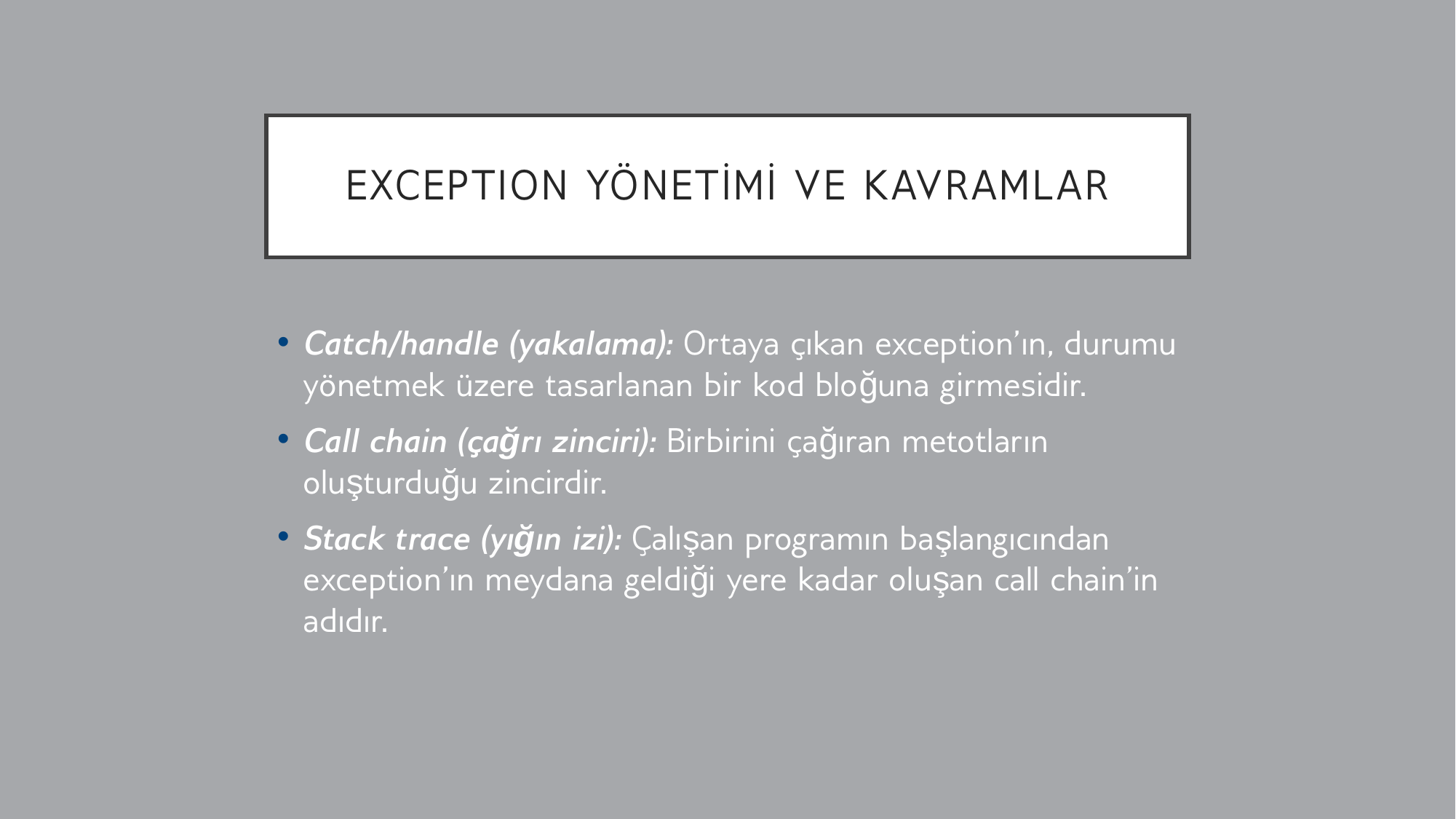

# EXCEPTION YÖNETİMİ VE KAVRAMLAR
Catch/handle (yakalama): Ortaya çıkan exception’ın, durumu yönetmek üzere tasarlanan bir kod bloğuna girmesidir.
Call chain (çağrı zinciri): Birbirini çağıran metotların oluşturduğu zincirdir.
Stack trace (yığın izi): Çalışan programın başlangıcından exception’ın meydana geldiği yere kadar oluşan call chain’in adıdır.